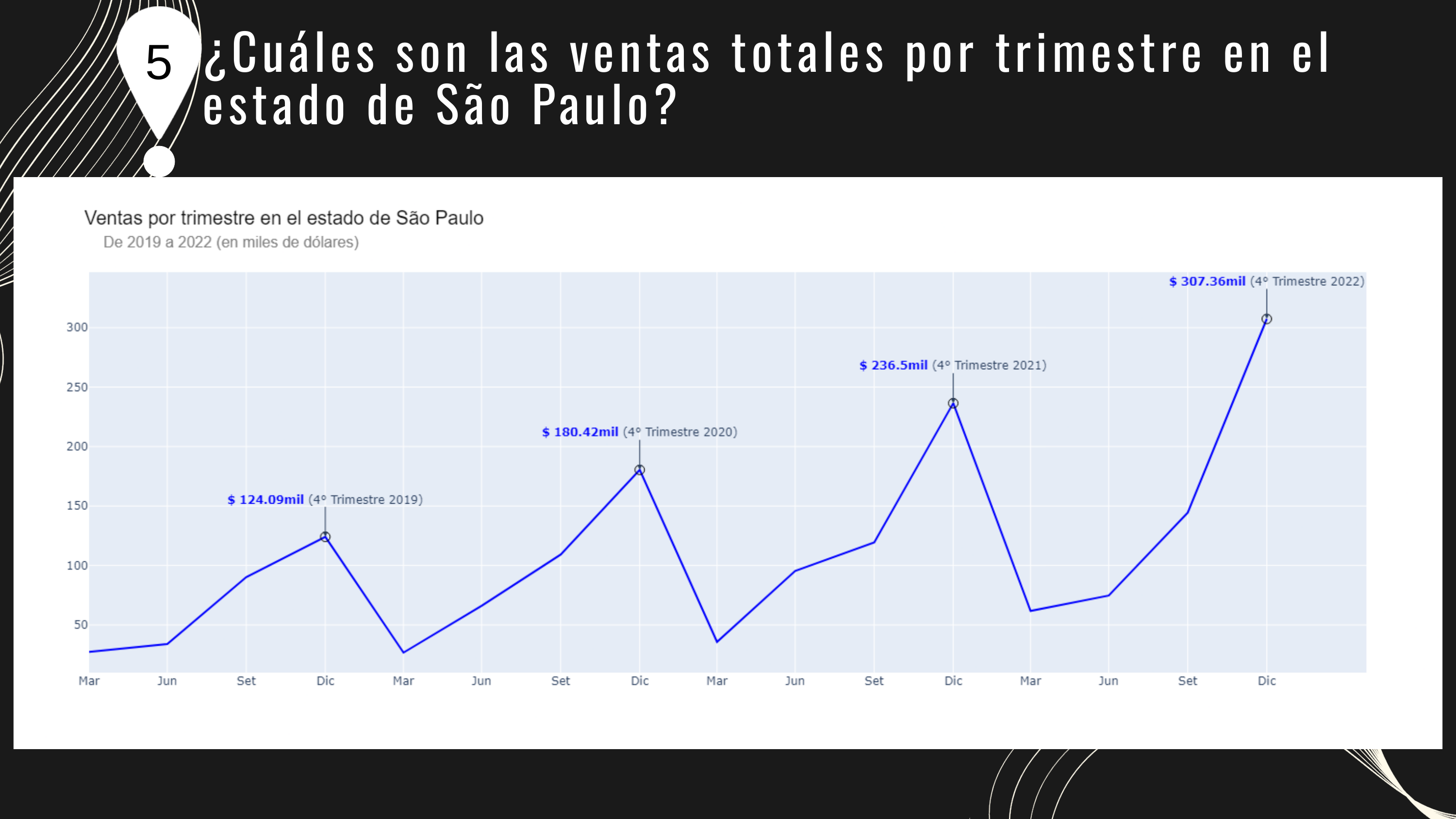

5
¿Cuáles son las ventas totales por trimestre en el estado de São Paulo?